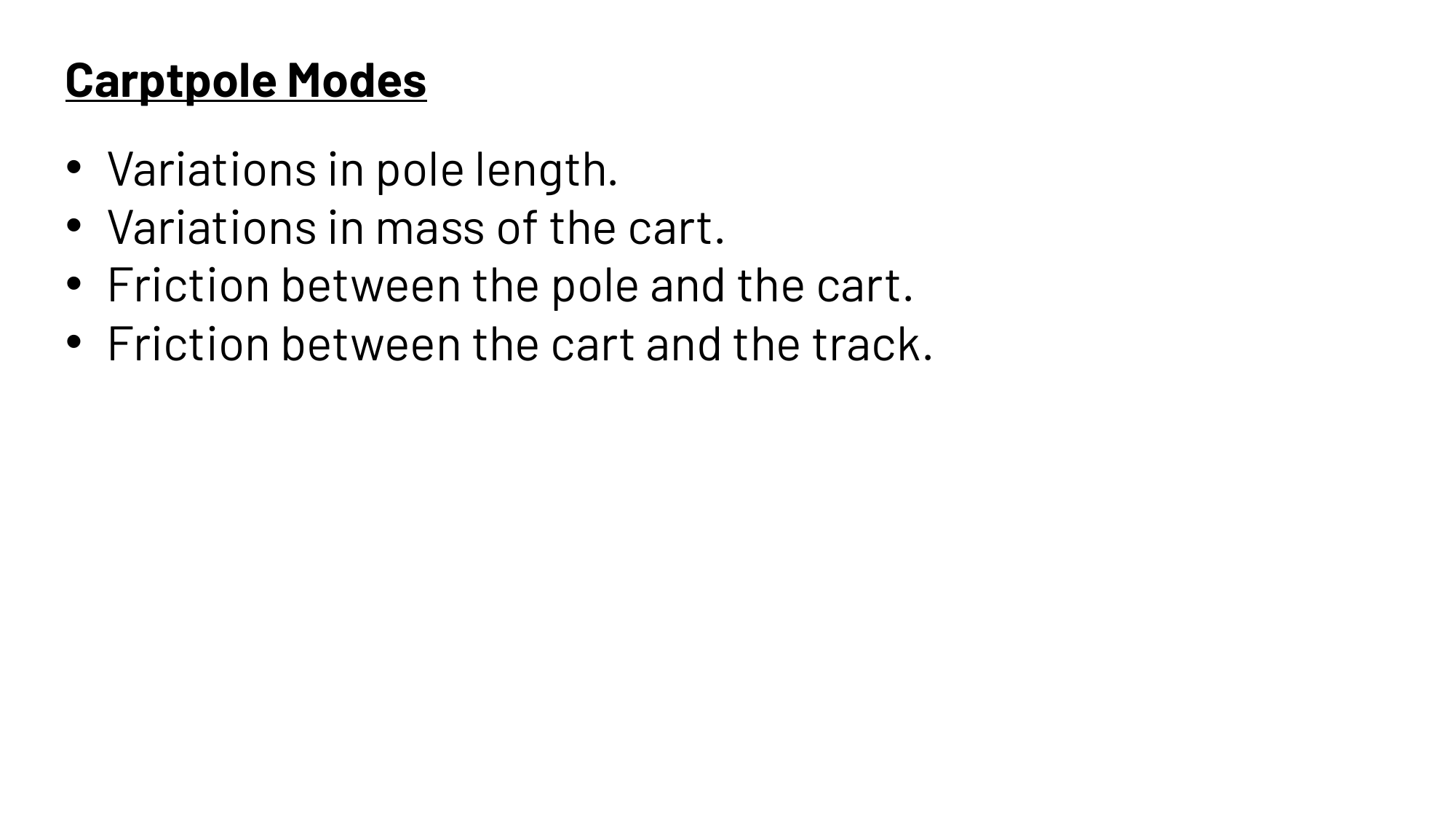

Carptpole Modes

Variations in pole length.
Variations in mass of the cart.
Friction between the pole and the cart.
Friction between the cart and the track.